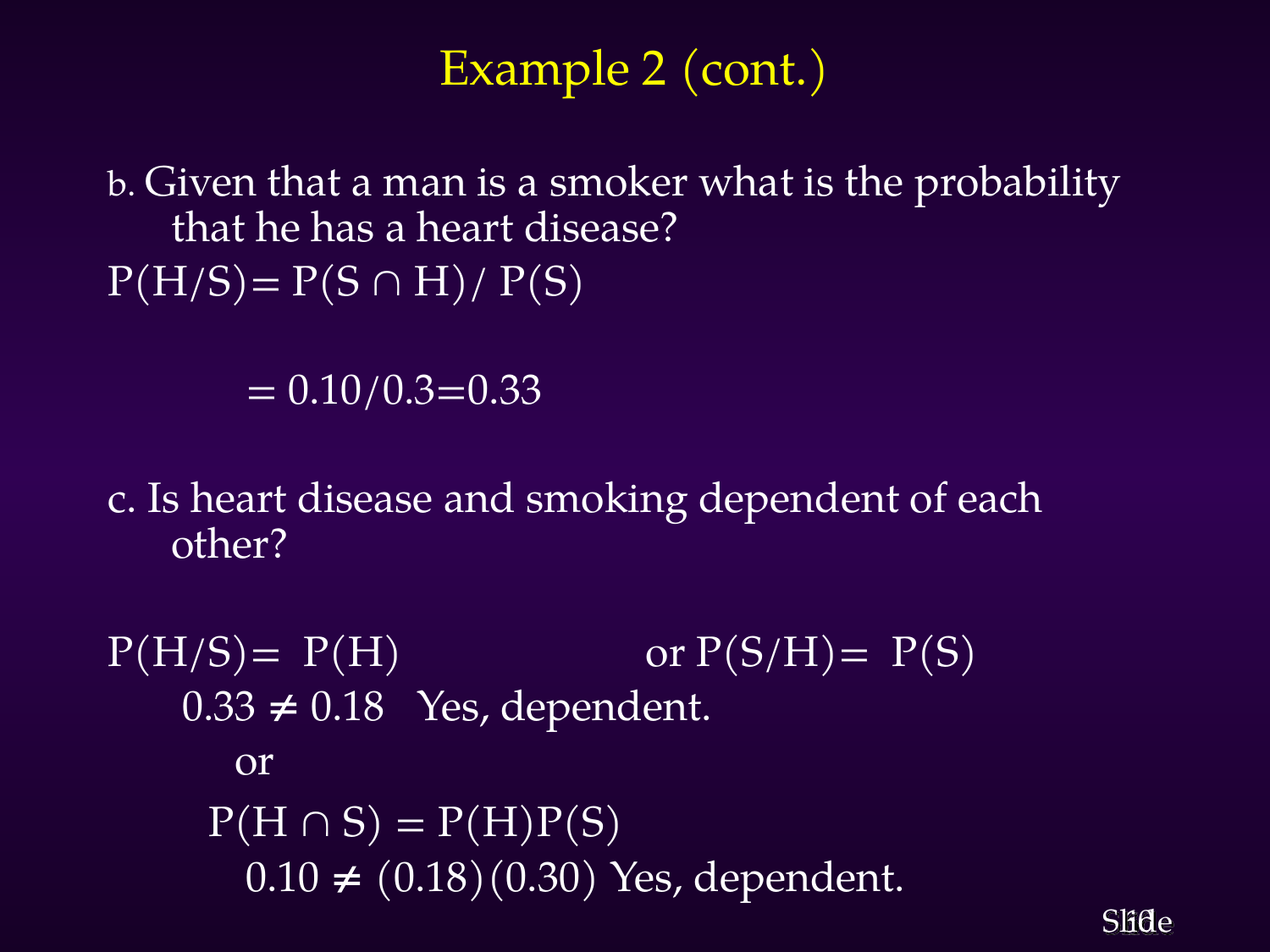

# Example 2 (cont.)
b. Given that a man is a smoker what is the probability that he has a heart disease?
P(H/S)= P(S ∩ H)/ P(S)

             = 0.10/0.3=0.33

c. Is heart disease and smoking dependent of each other?

P(H/S)=  P(H)                       or P(S/H)=  P(S)
       0.33 ≠ 0.18   Yes, dependent.
            or
	   P(H ∩ S) = P(H)P(S)
             0.10 ≠ (0.18)(0.30) Yes, dependent.